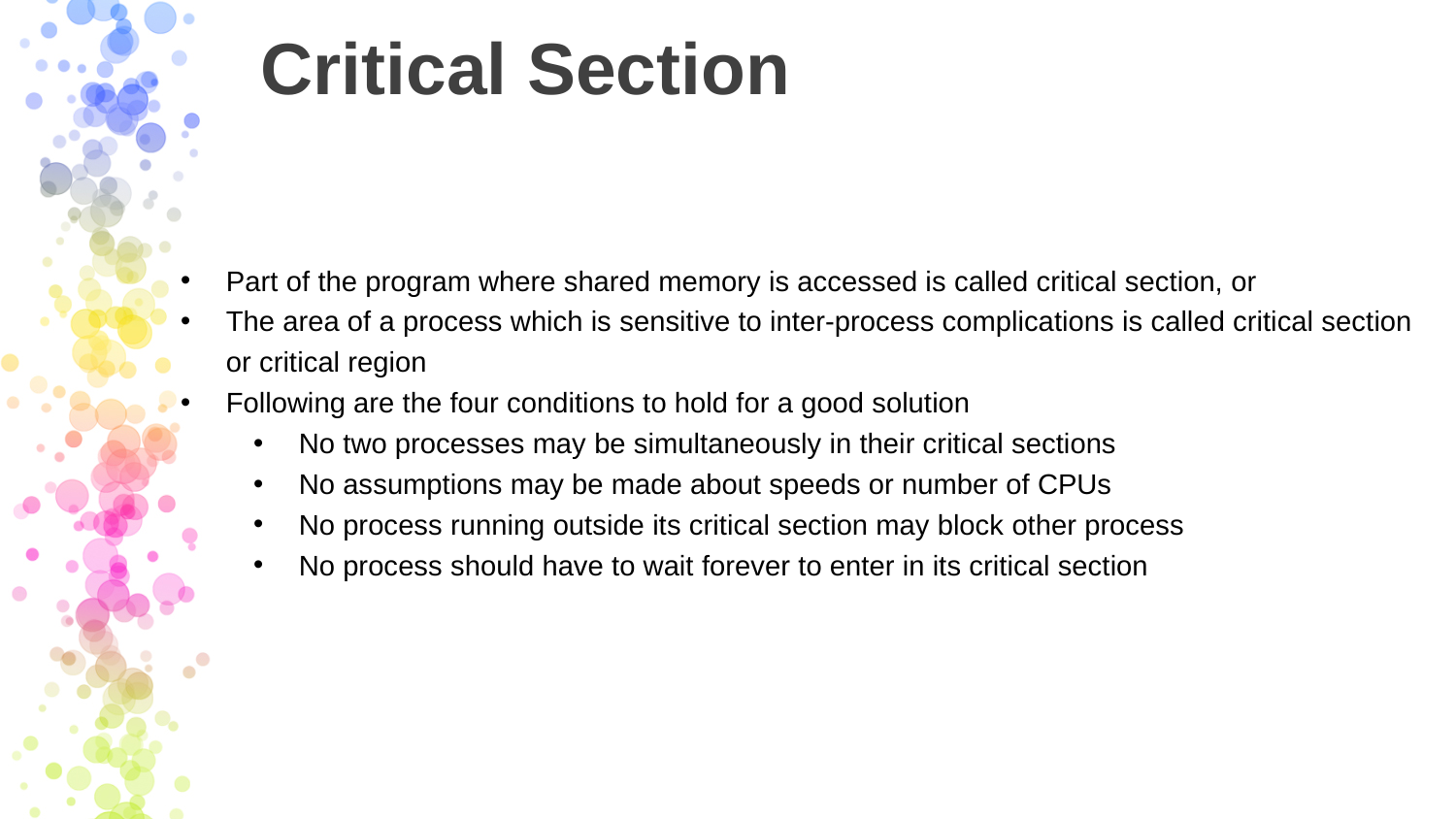

# Critical Section
Part of the program where shared memory is accessed is called critical section, or
The area of a process which is sensitive to inter-process complications is called critical section or critical region
Following are the four conditions to hold for a good solution
No two processes may be simultaneously in their critical sections
No assumptions may be made about speeds or number of CPUs
No process running outside its critical section may block other process
No process should have to wait forever to enter in its critical section